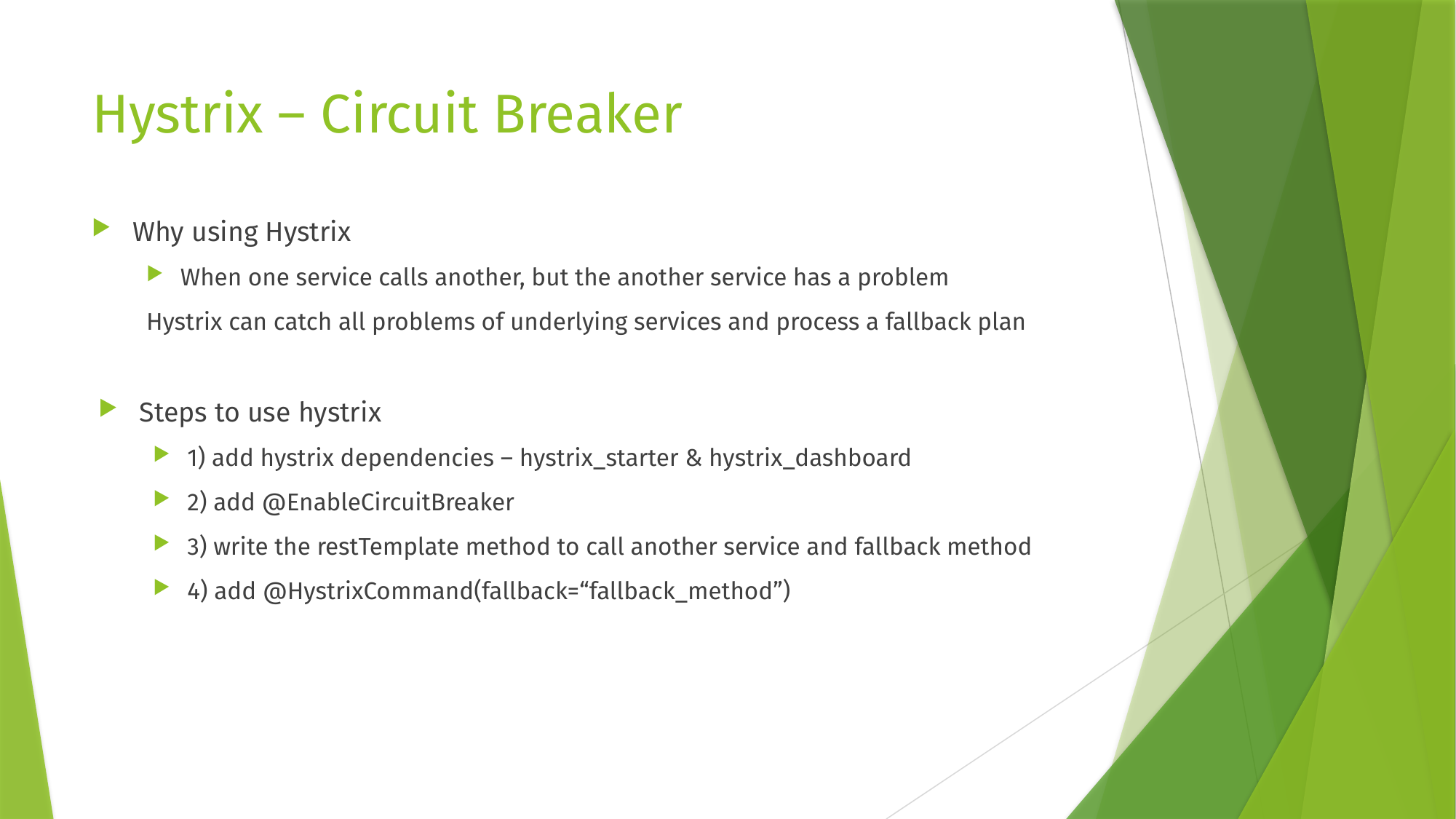

# Hystrix – Circuit Breaker
Why using Hystrix
When one service calls another, but the another service has a problem
Hystrix can catch all problems of underlying services and process a fallback plan

Steps to use hystrix
1) add hystrix dependencies – hystrix_starter & hystrix_dashboard
2) add @EnableCircuitBreaker
3) write the restTemplate method to call another service and fallback method
4) add @HystrixCommand(fallback=“fallback_method”)